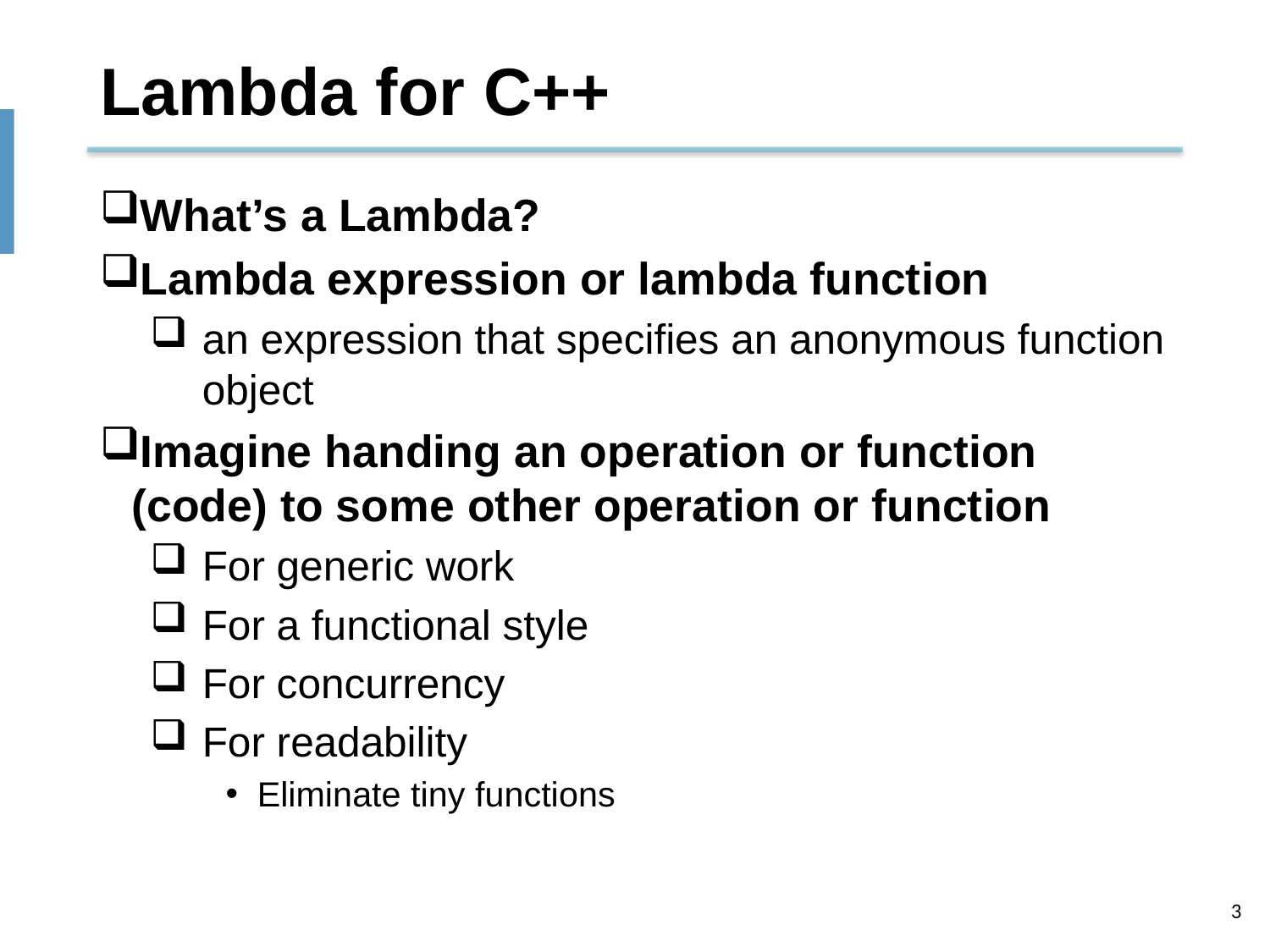

# Lambda for C++
What’s a Lambda?
Lambda expression or lambda function
an expression that specifies an anonymous function object
Imagine handing an operation or function (code) to some other operation or function
For generic work
For a functional style
For concurrency
For readability
Eliminate tiny functions
3